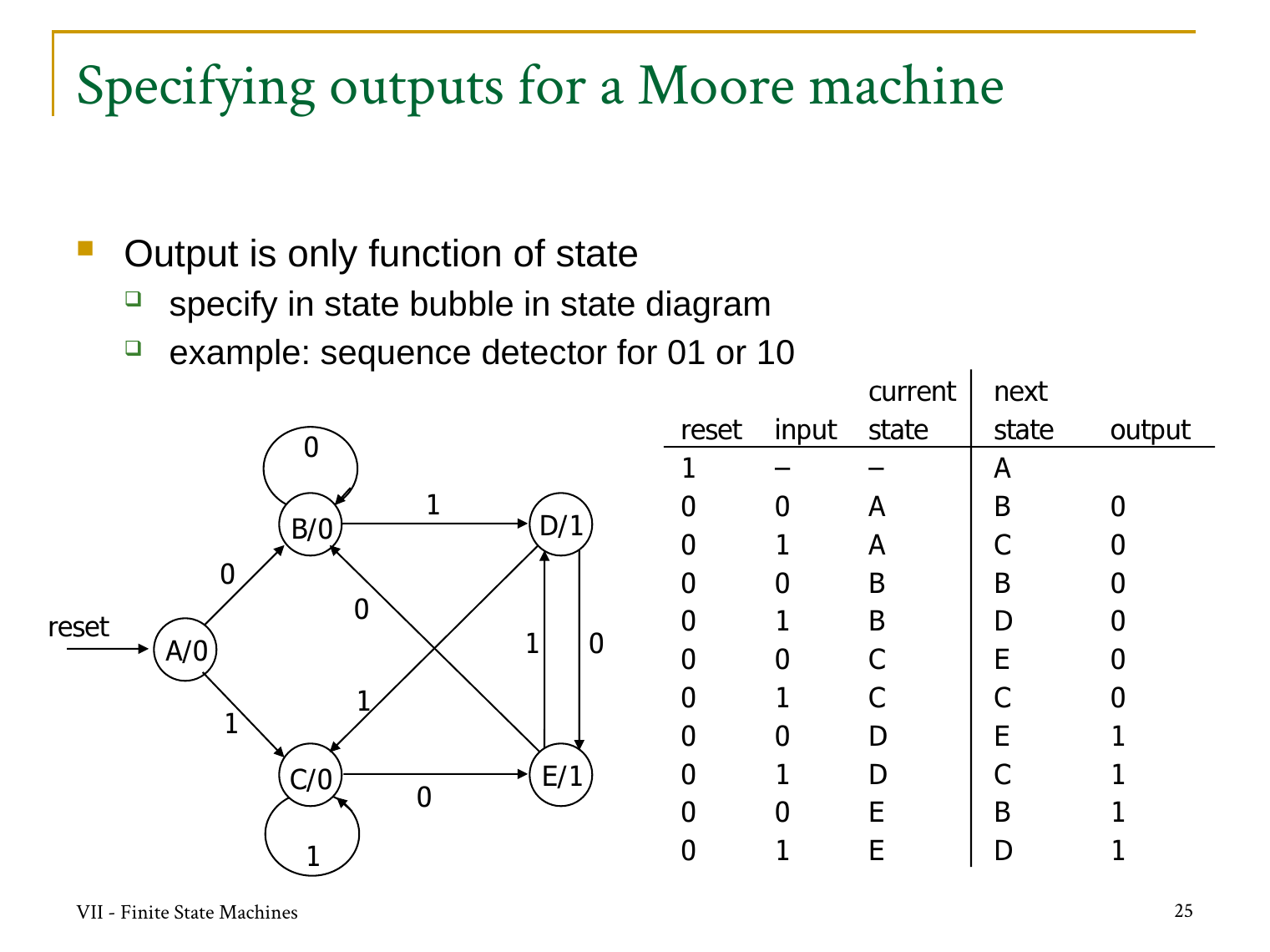

# Specifying outputs for a Moore machine
Output is only function of state
specify in state bubble in state diagram
example: sequence detector for 01 or 10
		current	next
reset	input	state	state	output
1	–	–	A
0	0	A	B	0
0	1	A	C	0
0	0	B	B	0
0	1	B	D	0
0	0	C	E	0
0	1	C	C	0
0	0	D	E	1
0	1	D	C	1
0	0	E	B	1
0	1	E	D	1

0

1

D/1
B/0

0

0
reset
1
0

A/0

1
1

E/1
C/0
0

1

VII - Finite State Machines
25